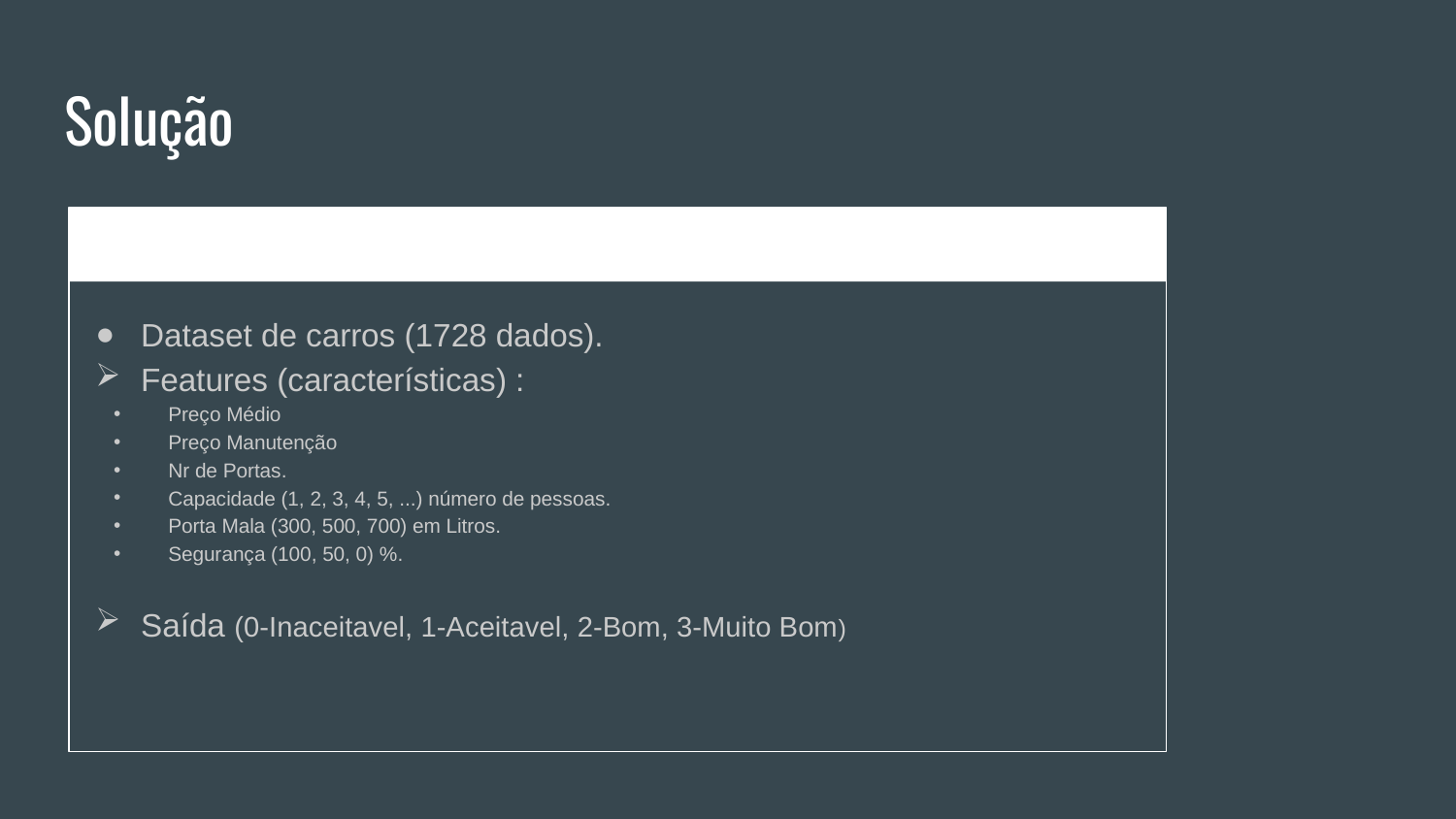

# Solução

Dataset de carros (1728 dados).
Features (características) :
Preço Médio
Preço Manutenção
Nr de Portas.
Capacidade (1, 2, 3, 4, 5, ...) número de pessoas.
Porta Mala (300, 500, 700) em Litros.
Segurança (100, 50, 0) %.

Saída (0-Inaceitavel, 1-Aceitavel, 2-Bom, 3-Muito Bom)